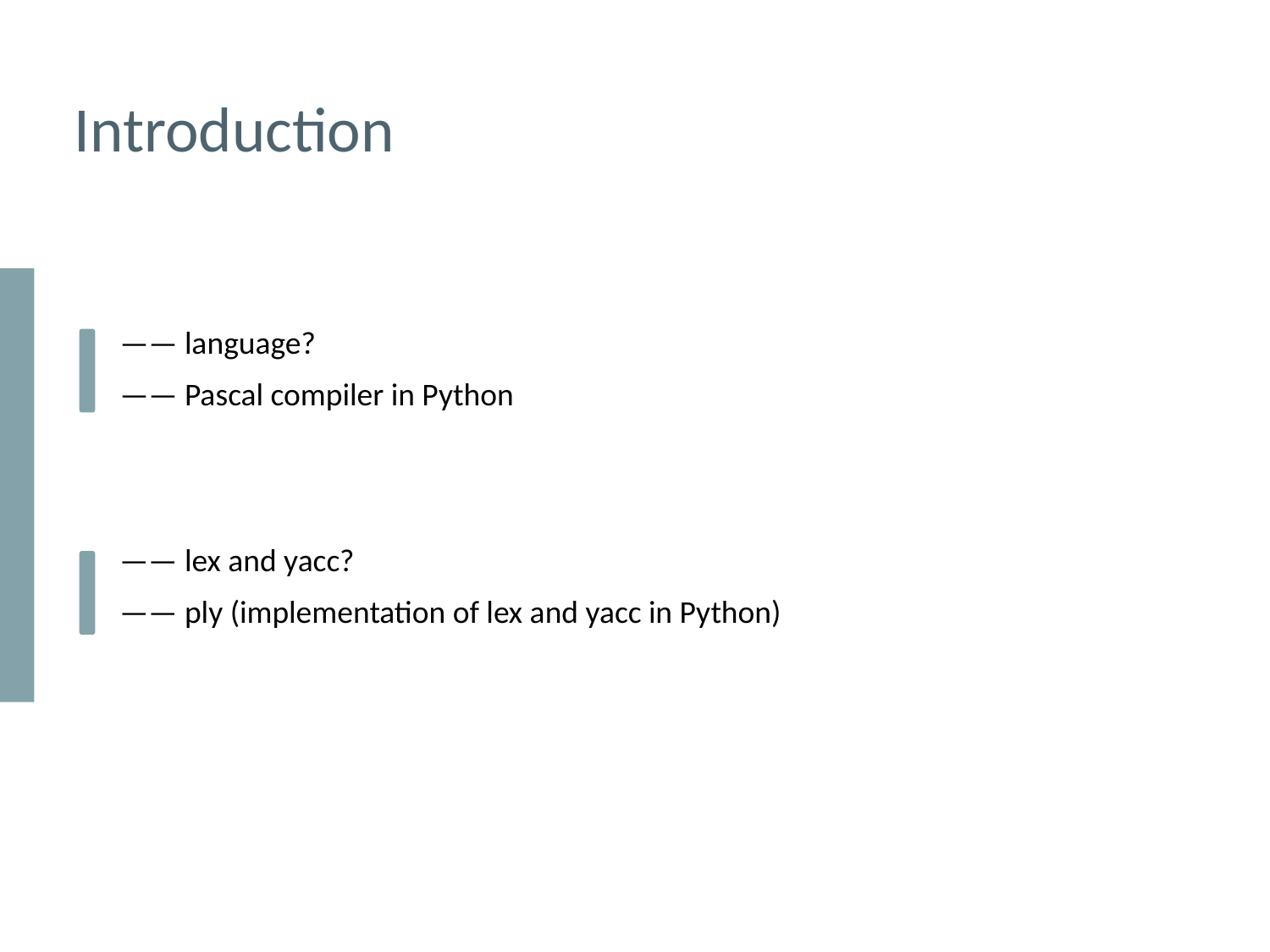

Introduction

—— language?
—— Pascal compiler in Python

—— lex and yacc?
—— ply (implementation of lex and yacc in Python)